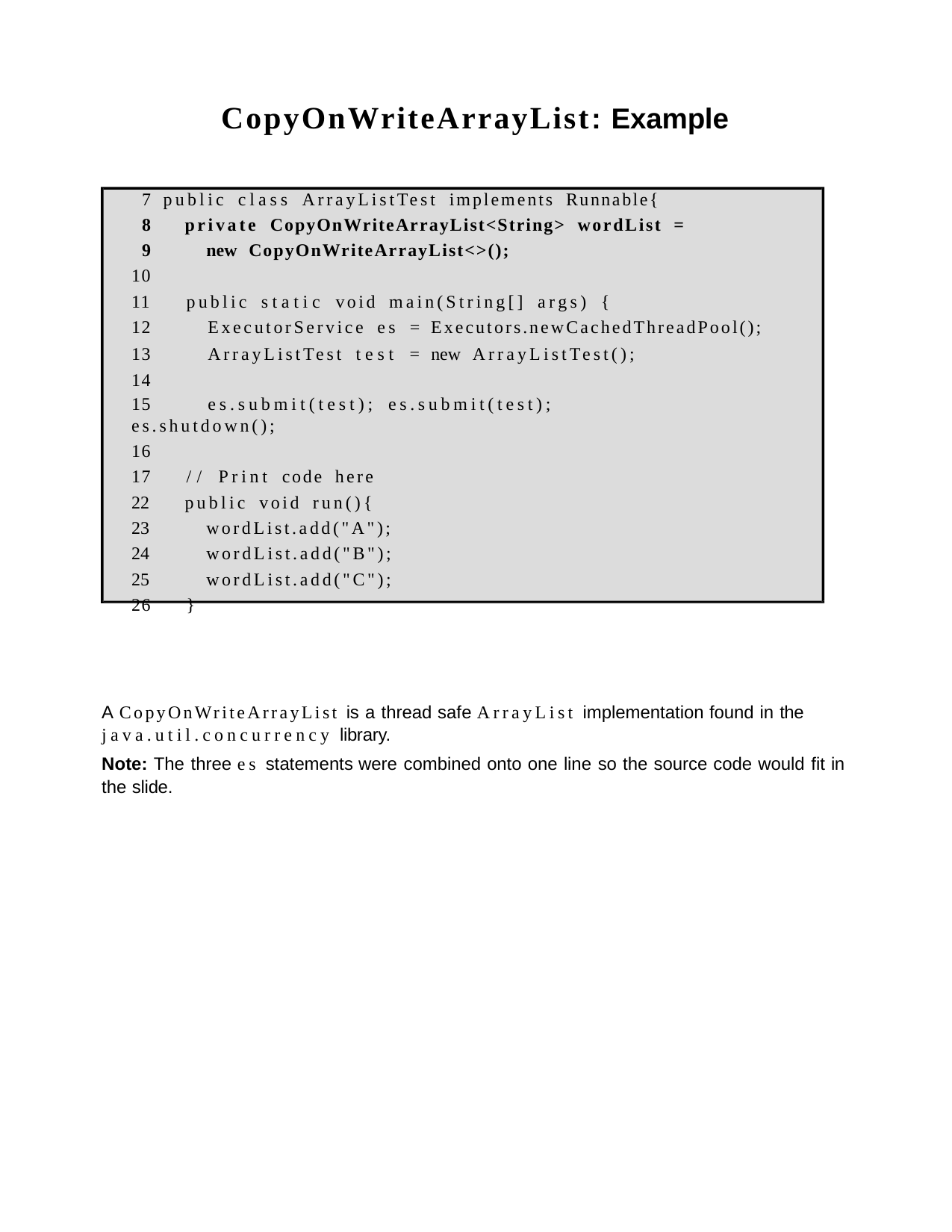

CopyOnWriteArrayList: Example
public class ArrayListTest implements Runnable{
private CopyOnWriteArrayList<String> wordList =
new CopyOnWriteArrayList<>();
10
11	public static void main(String[] args) {
12	ExecutorService es = Executors.newCachedThreadPool();
13	ArrayListTest test = new ArrayListTest(); 14
15	es.submit(test); es.submit(test);	es.shutdown();
16
17	// Print code here
public void run(){
wordList.add("A");
wordList.add("B");
wordList.add("C");
26	}

A CopyOnWriteArrayList is a thread safe ArrayList implementation found in the
java.util.concurrency library.
Note: The three es statements were combined onto one line so the source code would fit in the slide.